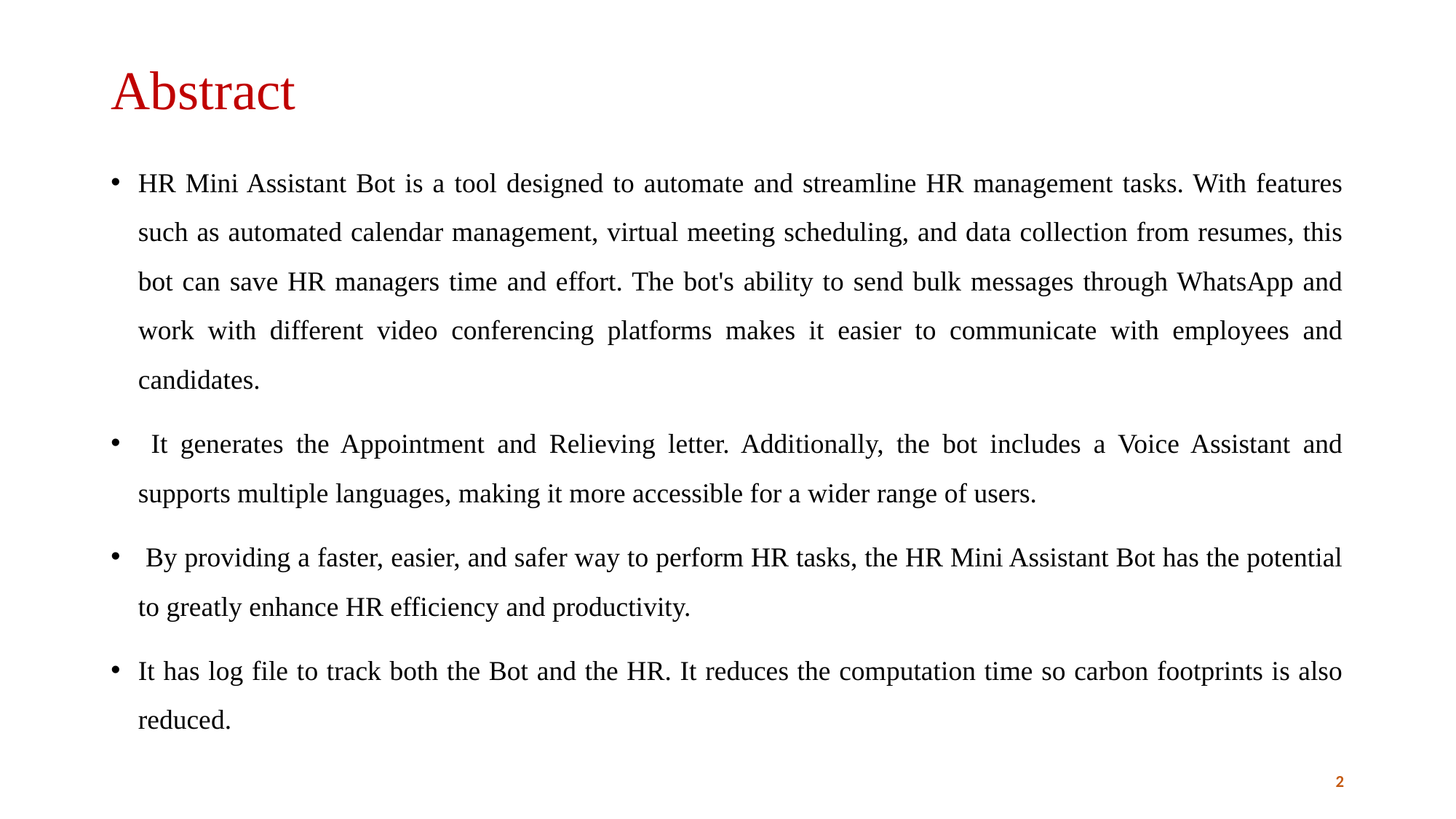

# Abstract
HR Mini Assistant Bot is a tool designed to automate and streamline HR management tasks. With features such as automated calendar management, virtual meeting scheduling, and data collection from resumes, this bot can save HR managers time and effort. The bot's ability to send bulk messages through WhatsApp and work with different video conferencing platforms makes it easier to communicate with employees and candidates.
 It generates the Appointment and Relieving letter. Additionally, the bot includes a Voice Assistant and supports multiple languages, making it more accessible for a wider range of users.
 By providing a faster, easier, and safer way to perform HR tasks, the HR Mini Assistant Bot has the potential to greatly enhance HR efficiency and productivity.
It has log file to track both the Bot and the HR. It reduces the computation time so carbon footprints is also reduced.

2